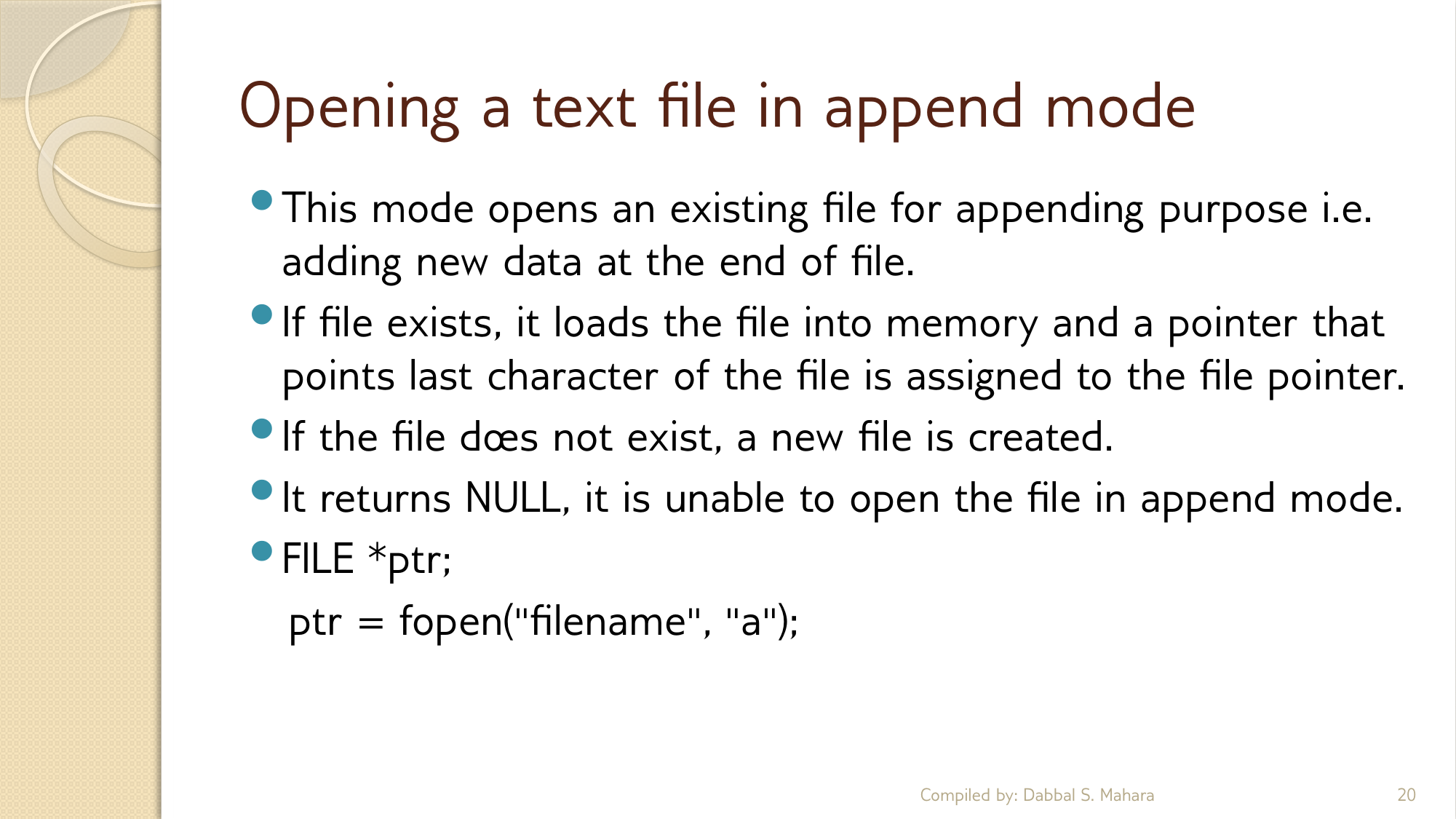

# Opening a text file in append mode
This mode opens an existing file for appending purpose i.e. adding new data at the end of file.
If file exists, it loads the file into memory and a pointer that points last character of the file is assigned to the file pointer.
If the file does not exist, a new file is created.
It returns NULL, it is unable to open the file in append mode.
FILE *ptr;
   ptr = fopen("filename", "a");
Compiled by: Dabbal S. Mahara
20